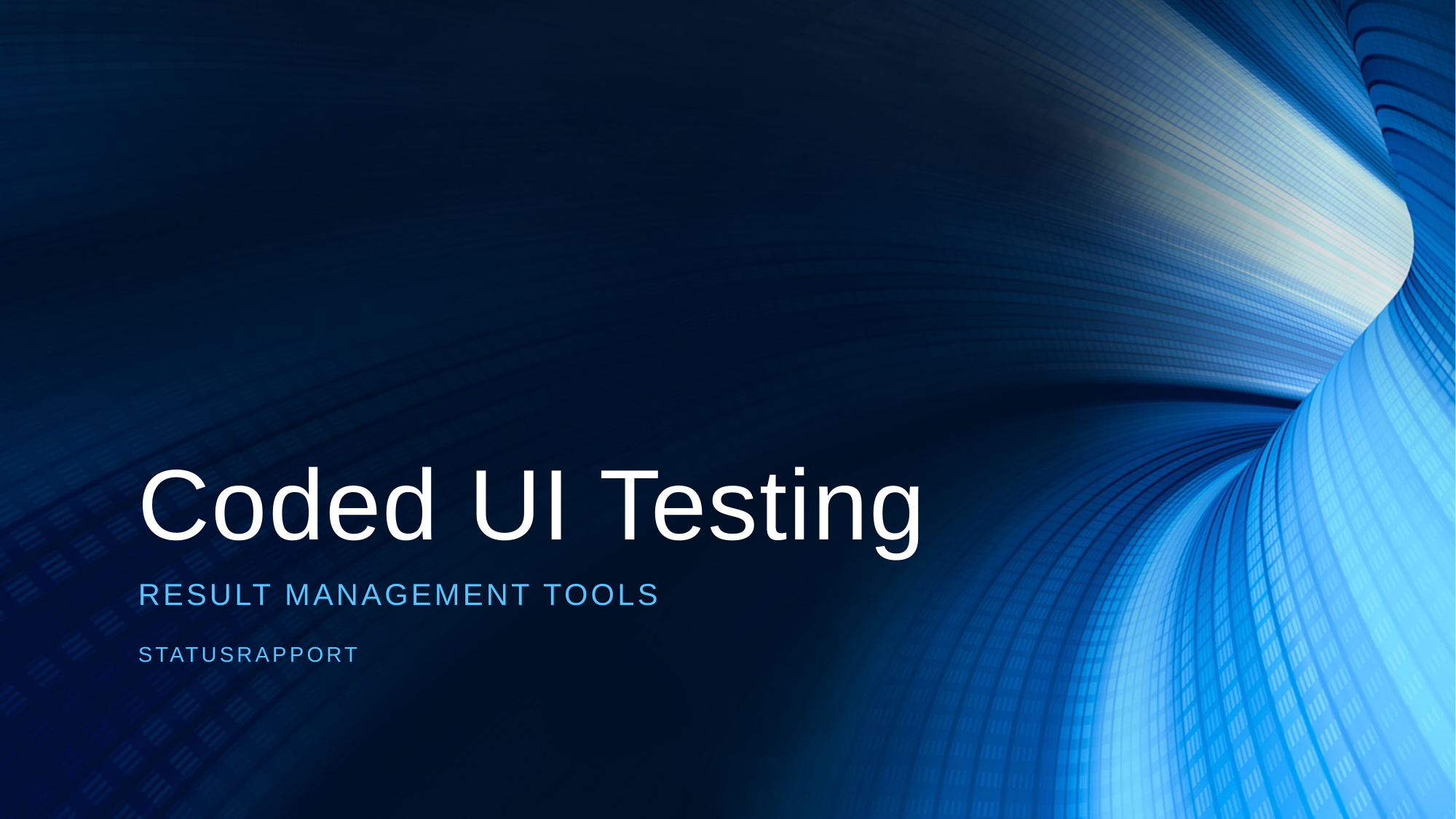

# Coded UI Testing
Result Management tools

Statusrapport